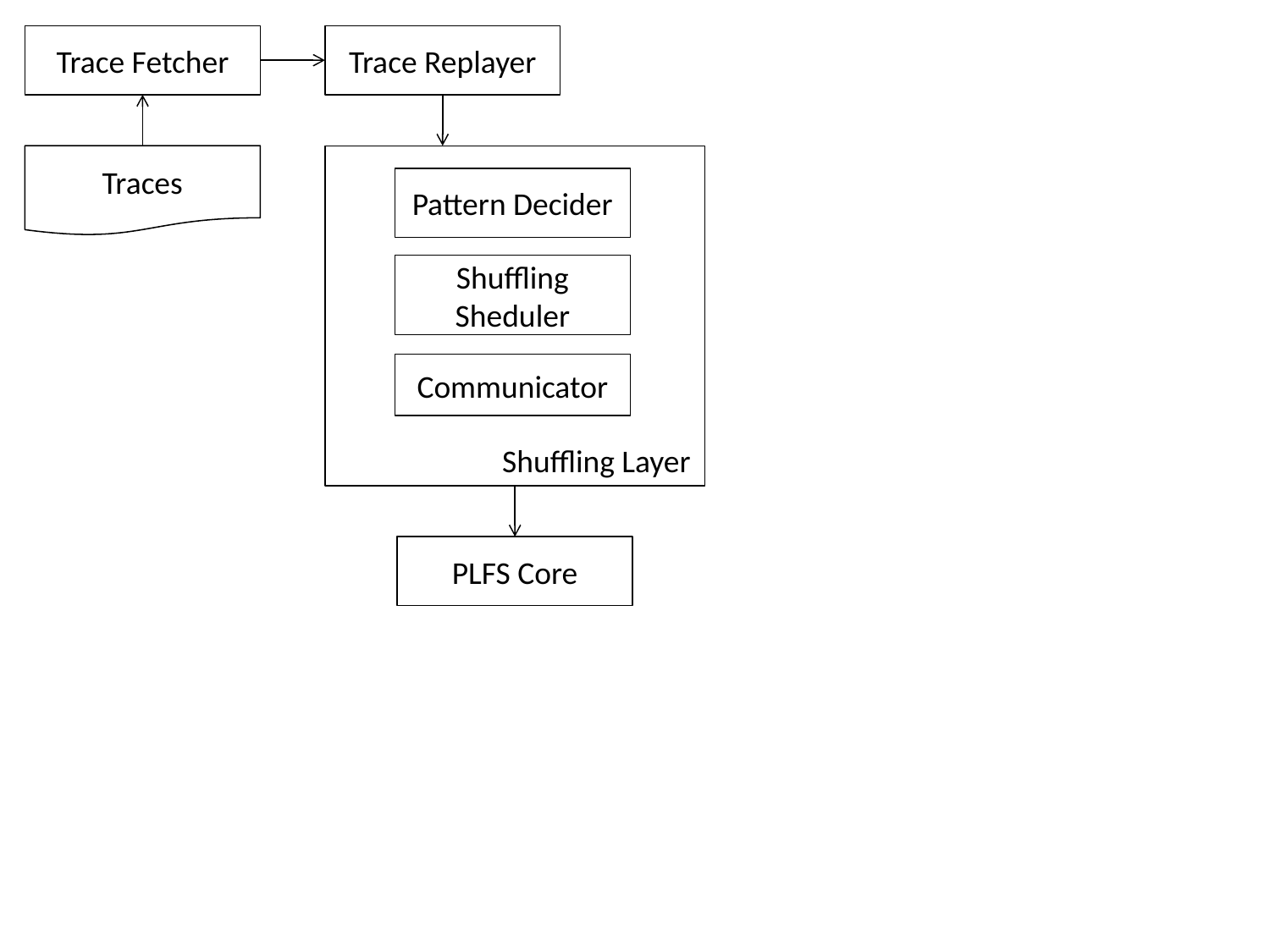

Trace Fetcher
Trace Replayer
Traces

Pattern Decider
Shuffling Sheduler
Communicator
Shuffling Layer
PLFS Core